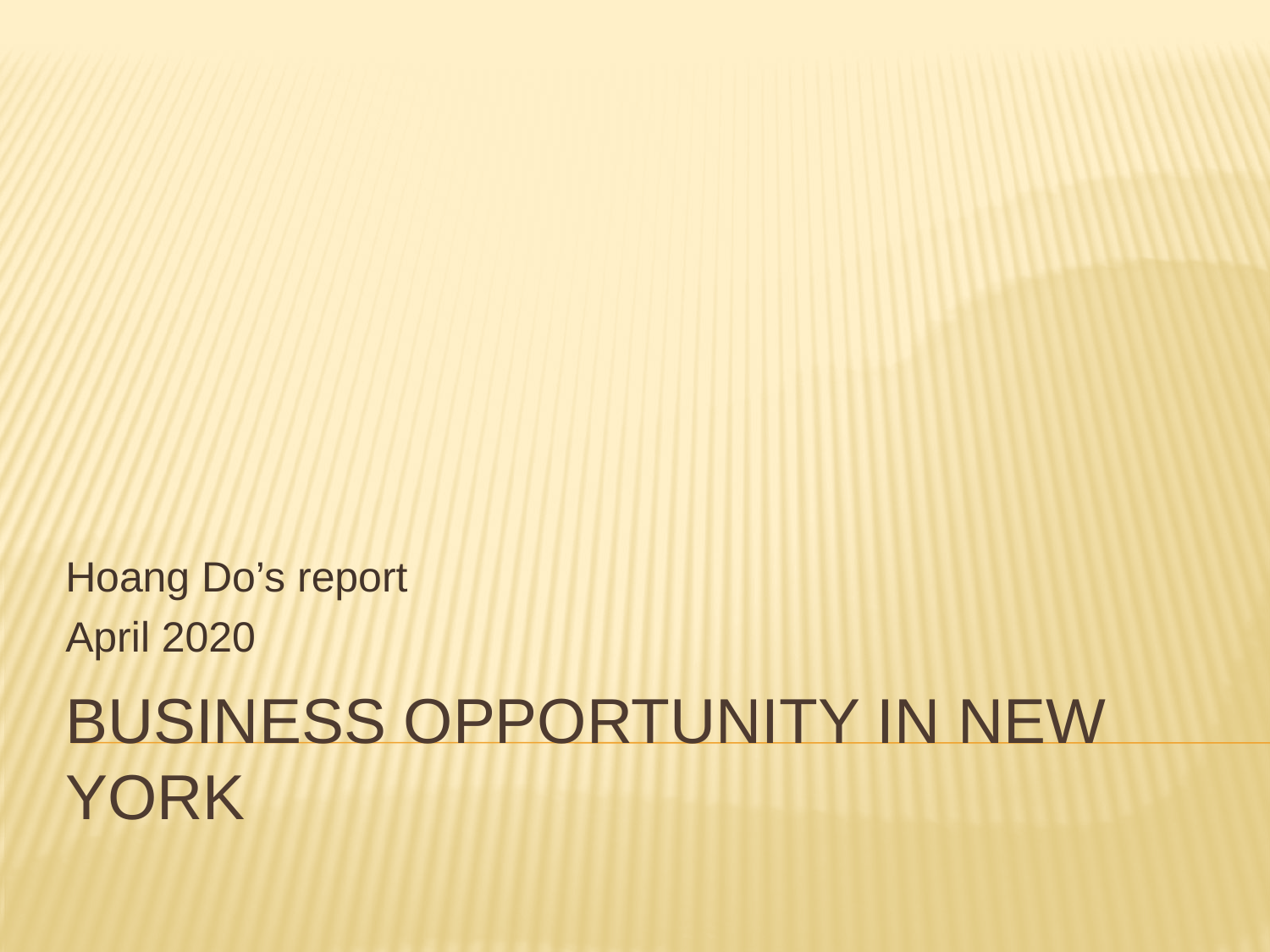

Hoang Do’s report
April 2020
# Business opportunity in New York